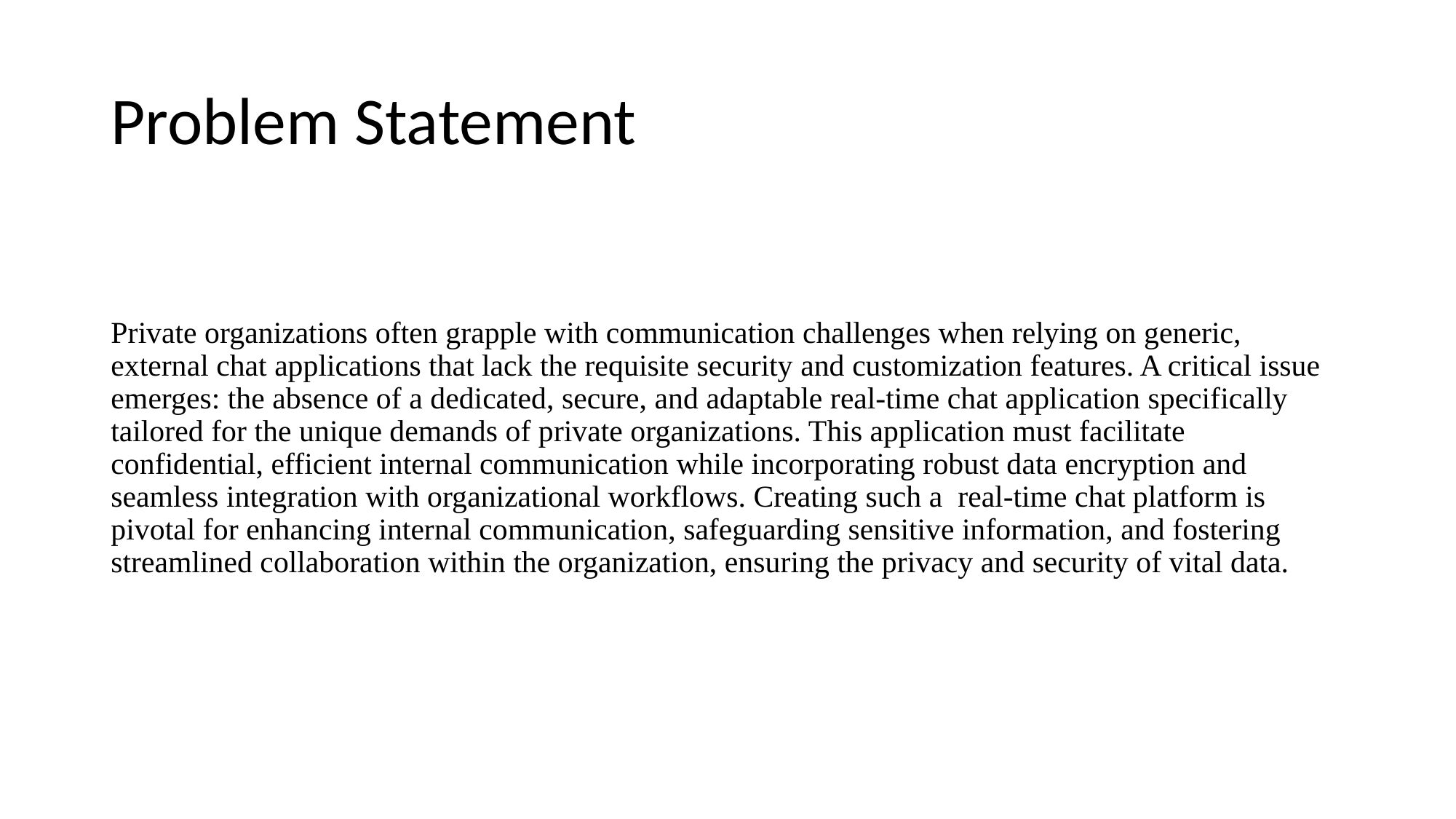

# Problem Statement
Private organizations often grapple with communication challenges when relying on generic, external chat applications that lack the requisite security and customization features. A critical issue emerges: the absence of a dedicated, secure, and adaptable real-time chat application specifically tailored for the unique demands of private organizations. This application must facilitate confidential, efficient internal communication while incorporating robust data encryption and seamless integration with organizational workflows. Creating such a  real-time chat platform is pivotal for enhancing internal communication, safeguarding sensitive information, and fostering streamlined collaboration within the organization, ensuring the privacy and security of vital data.